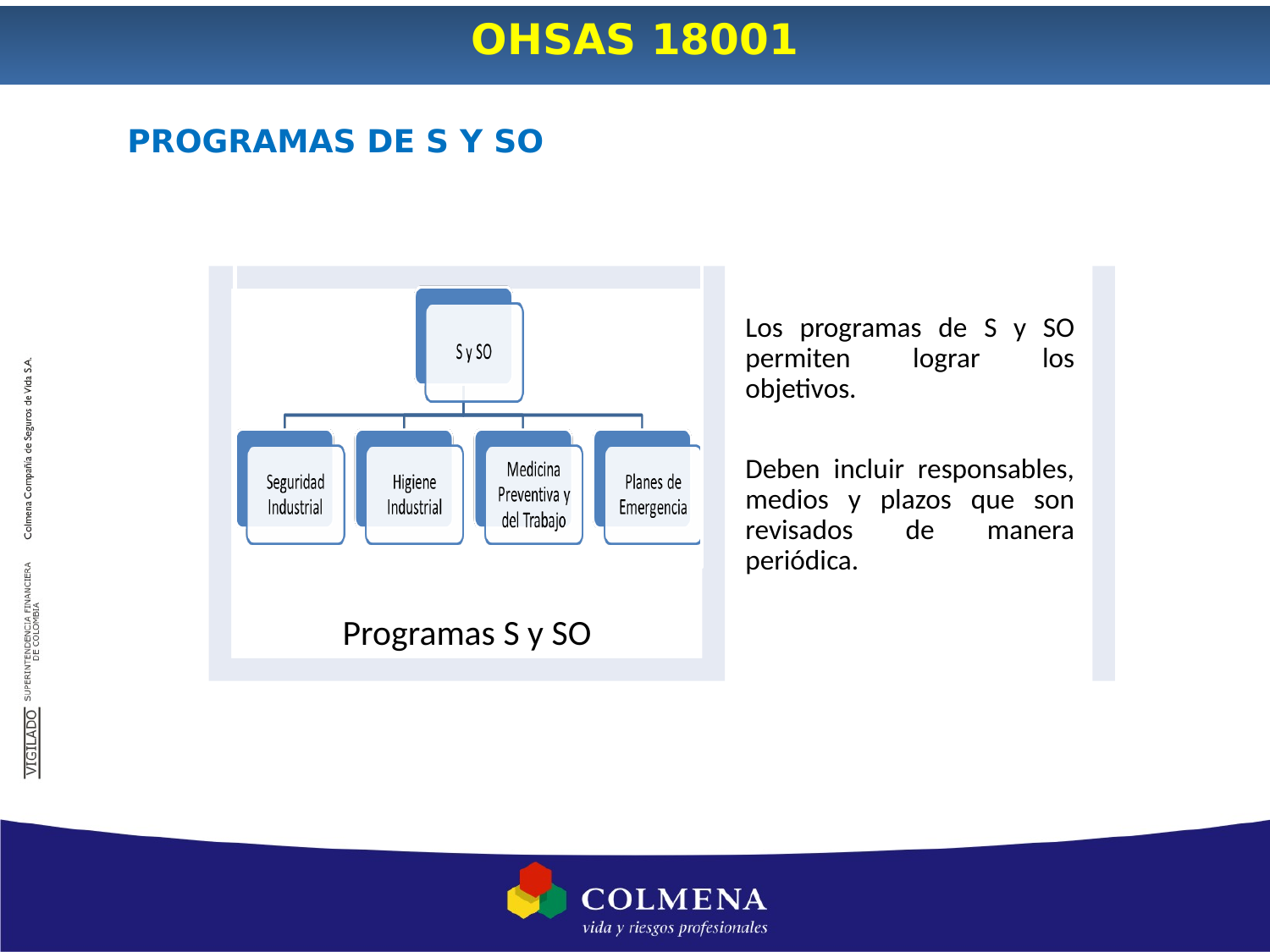

OHSAS 18001
PROGRAMAS DE S Y SO
Programas S y SO
Los programas de S y SO permiten lograr los objetivos.

Deben incluir responsables, medios y plazos que son revisados de manera periódica.